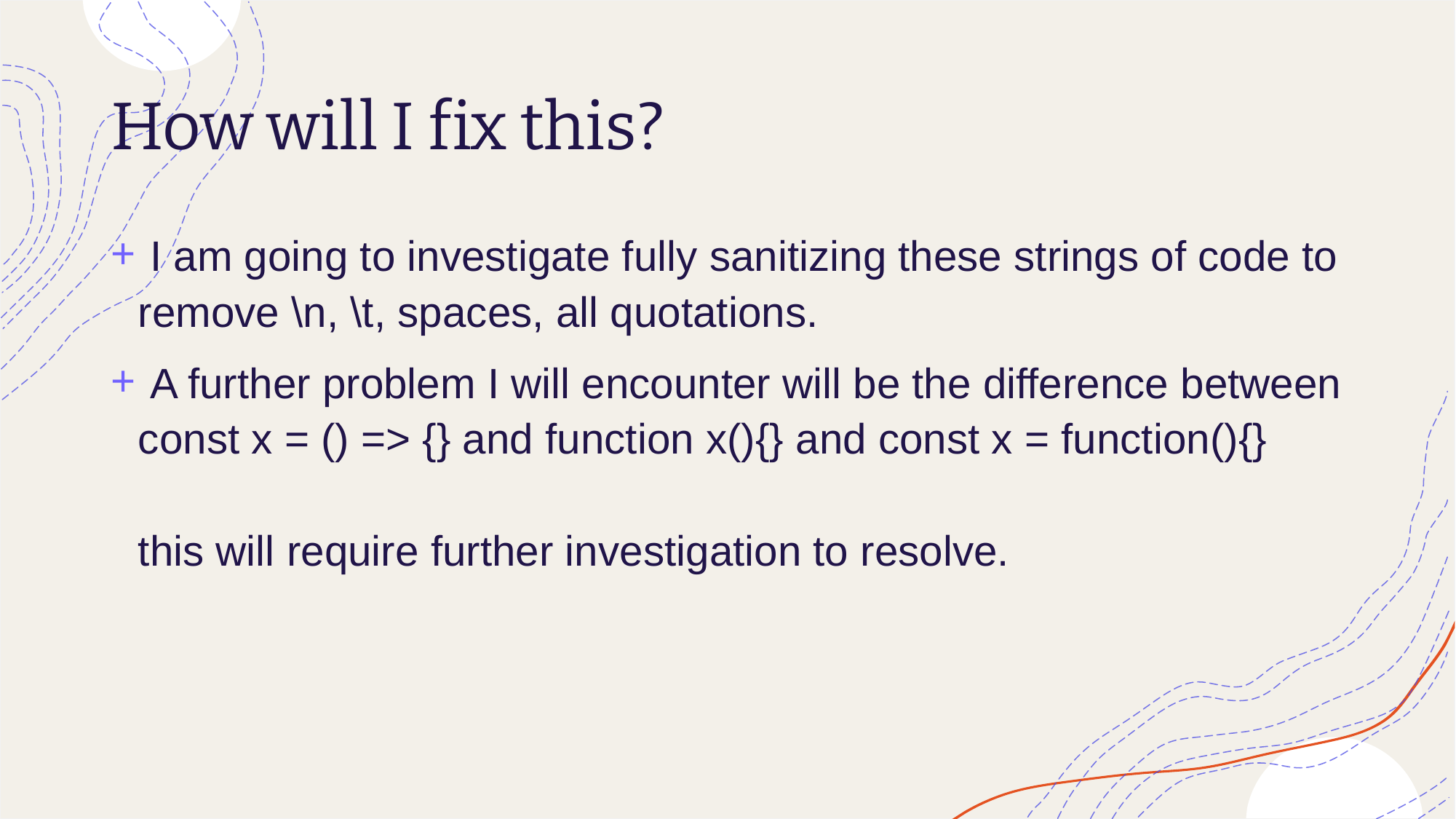

# How will I fix this?
 I am going to investigate fully sanitizing these strings of code to remove \n, \t, spaces, all quotations.
 A further problem I will encounter will be the difference between const x = () => {} and function x(){} and const x = function(){}
this will require further investigation to resolve.